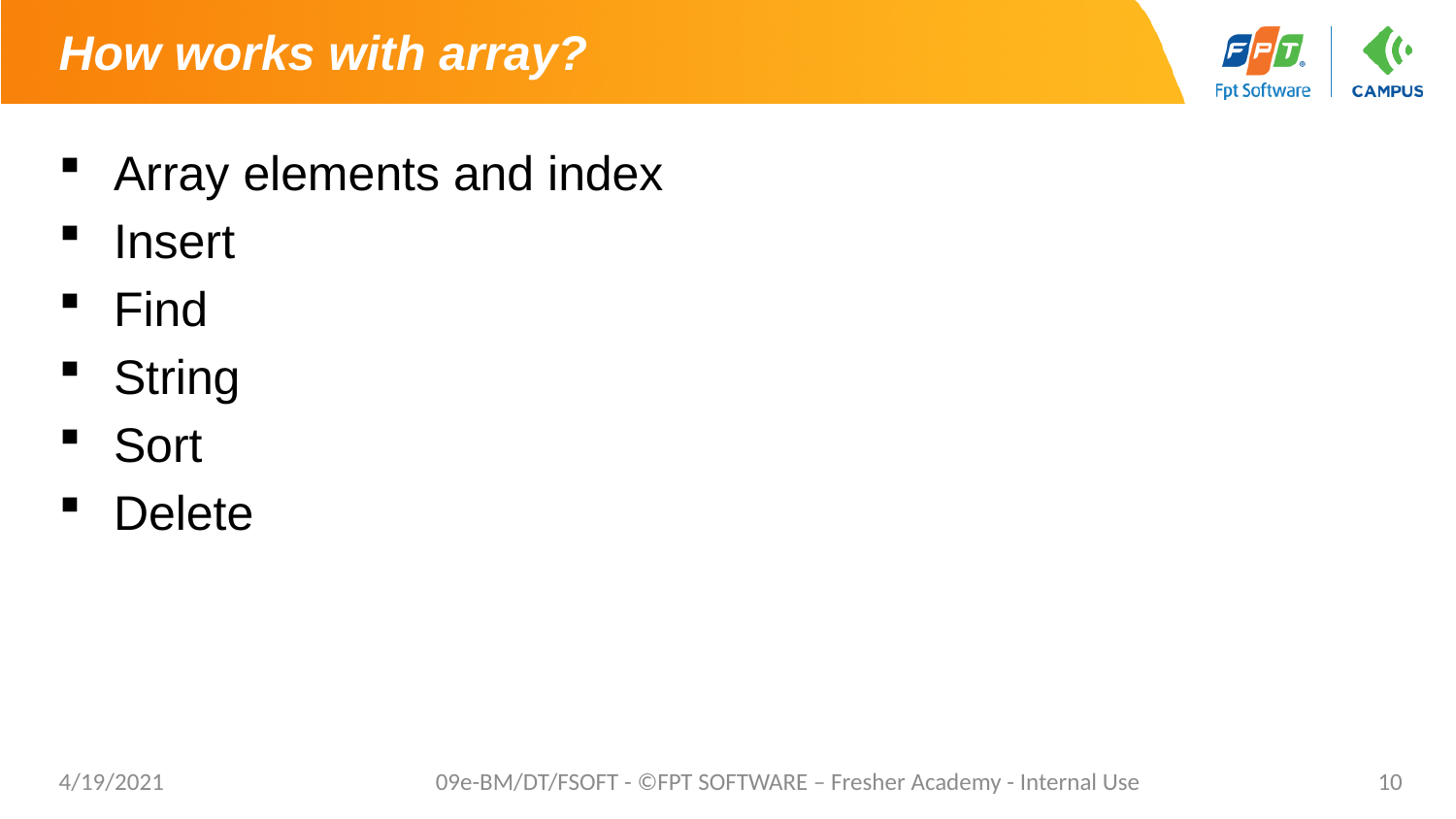

# How works with array?
Array elements and index
Insert
Find
String
Sort
Delete
4/19/2021
09e-BM/DT/FSOFT - ©FPT SOFTWARE – Fresher Academy - Internal Use
10